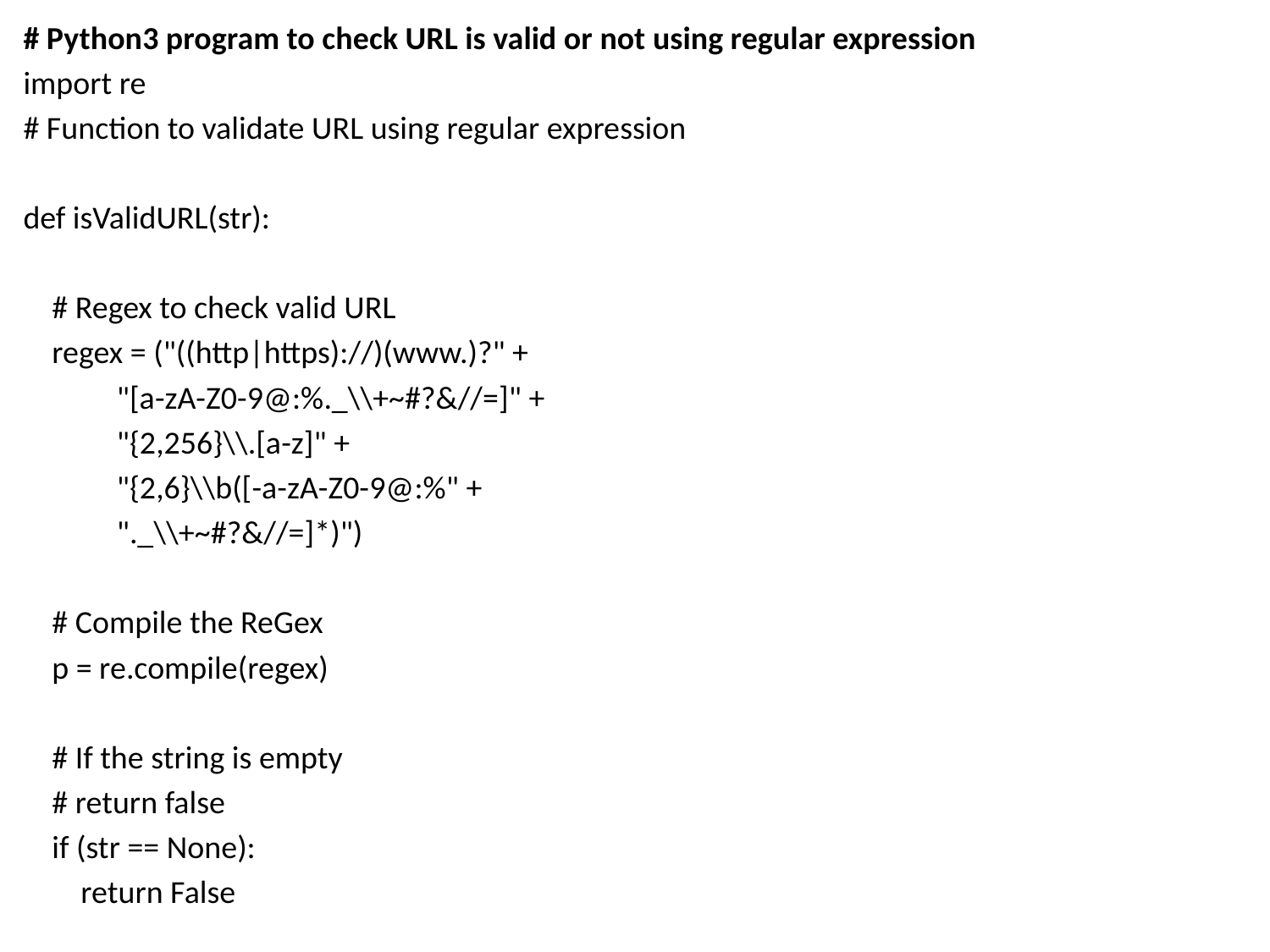

# Python3 program to check URL is valid or not using regular expression
import re
# Function to validate URL using regular expression

def isValidURL(str):

    # Regex to check valid URL
    regex = ("((http|https)://)(www.)?" +
             "[a-zA-Z0-9@:%._\\+~#?&//=]" +
             "{2,256}\\.[a-z]" +
             "{2,6}\\b([-a-zA-Z0-9@:%" +
             "._\\+~#?&//=]*)")

    # Compile the ReGex
    p = re.compile(regex)

    # If the string is empty
    # return false
    if (str == None):
        return False